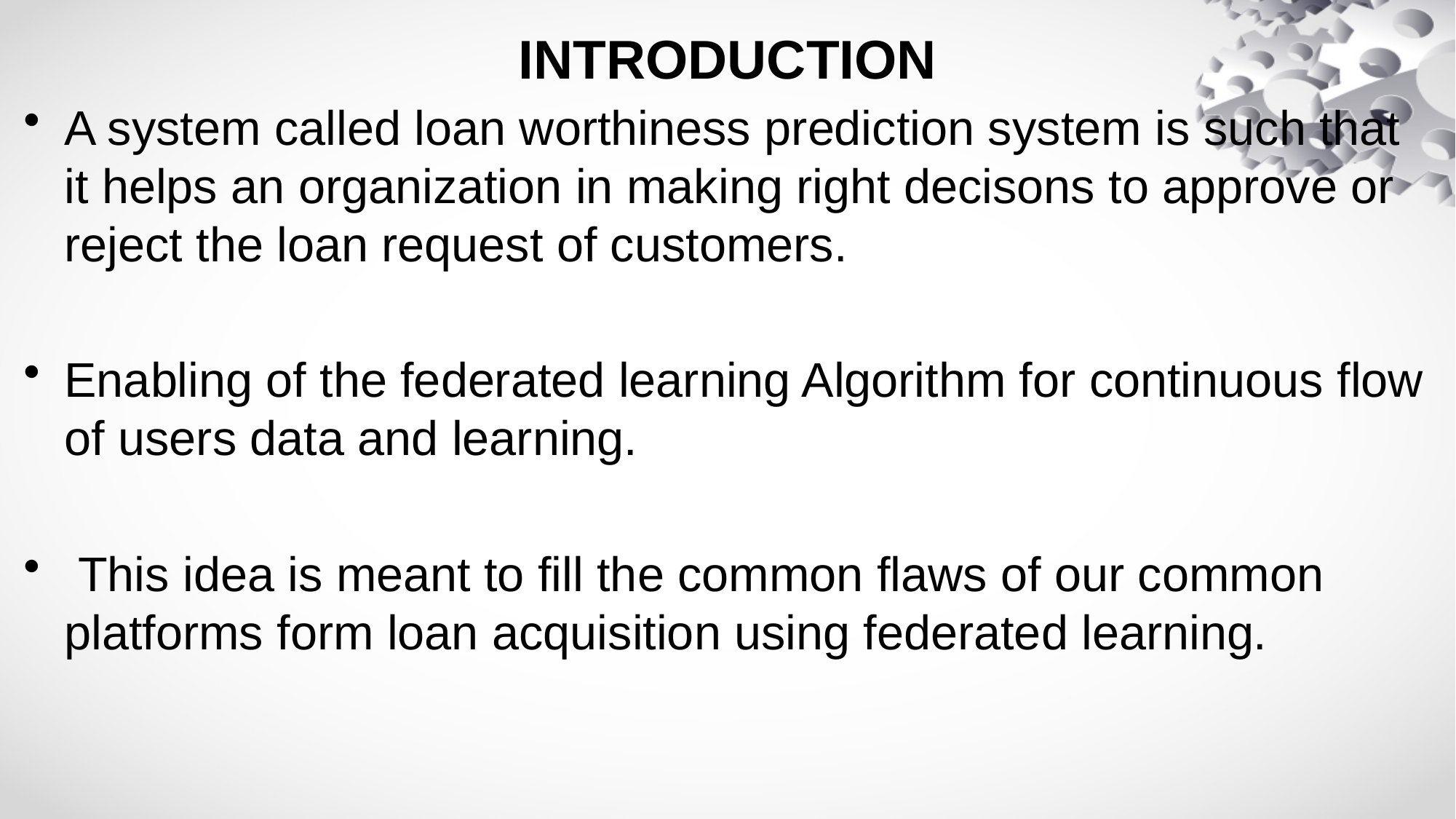

# INTRODUCTION
A system called loan worthiness prediction system is such that it helps an organization in making right decisons to approve or reject the loan request of customers.

Enabling of the federated learning Algorithm for continuous flow of users data and learning.

 This idea is meant to fill the common flaws of our common platforms form loan acquisition using federated learning.